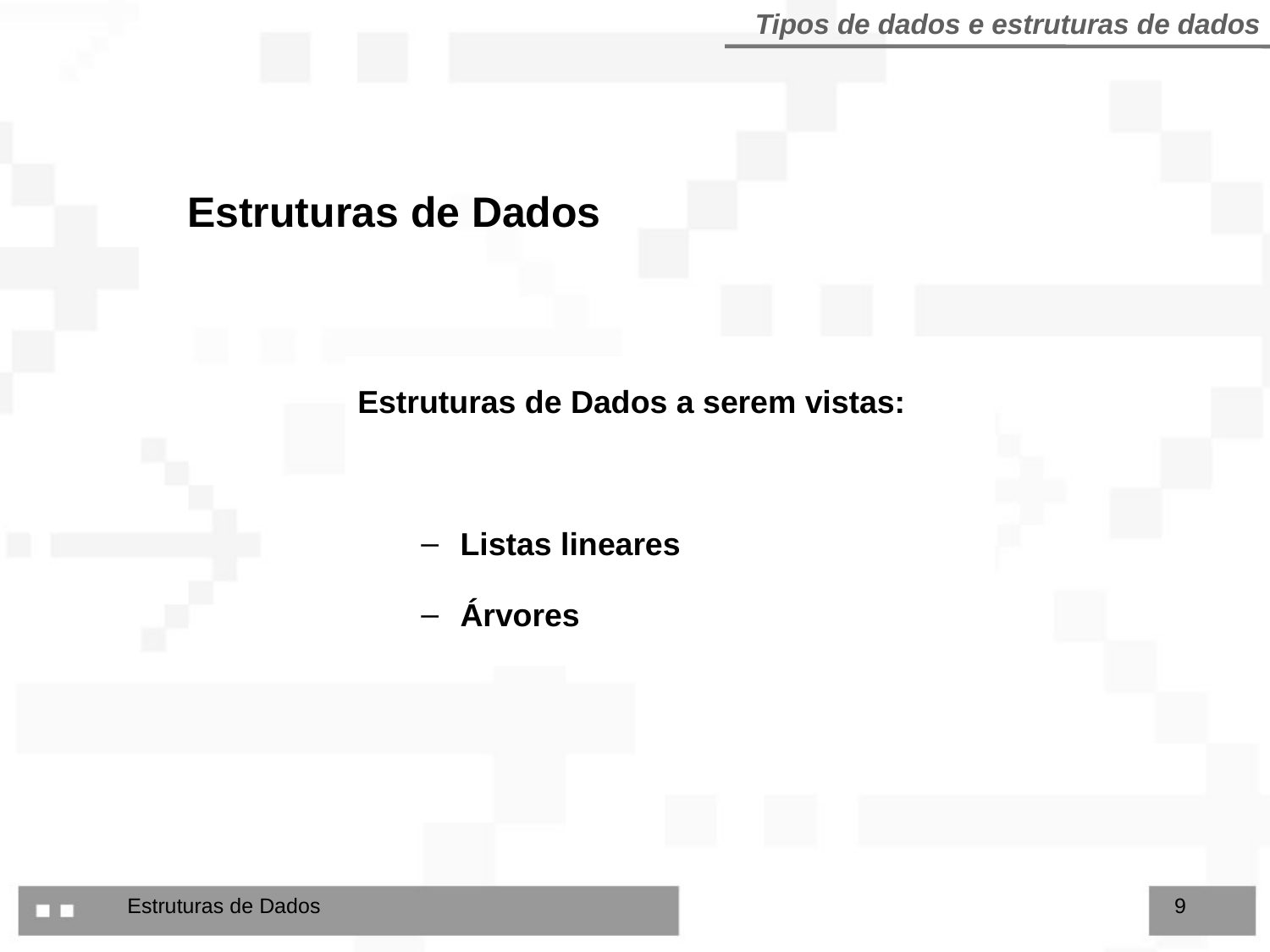

Tipos de dados e estruturas de dados
Estruturas de Dados
Estruturas de Dados a serem vistas:

Listas lineares
Árvores